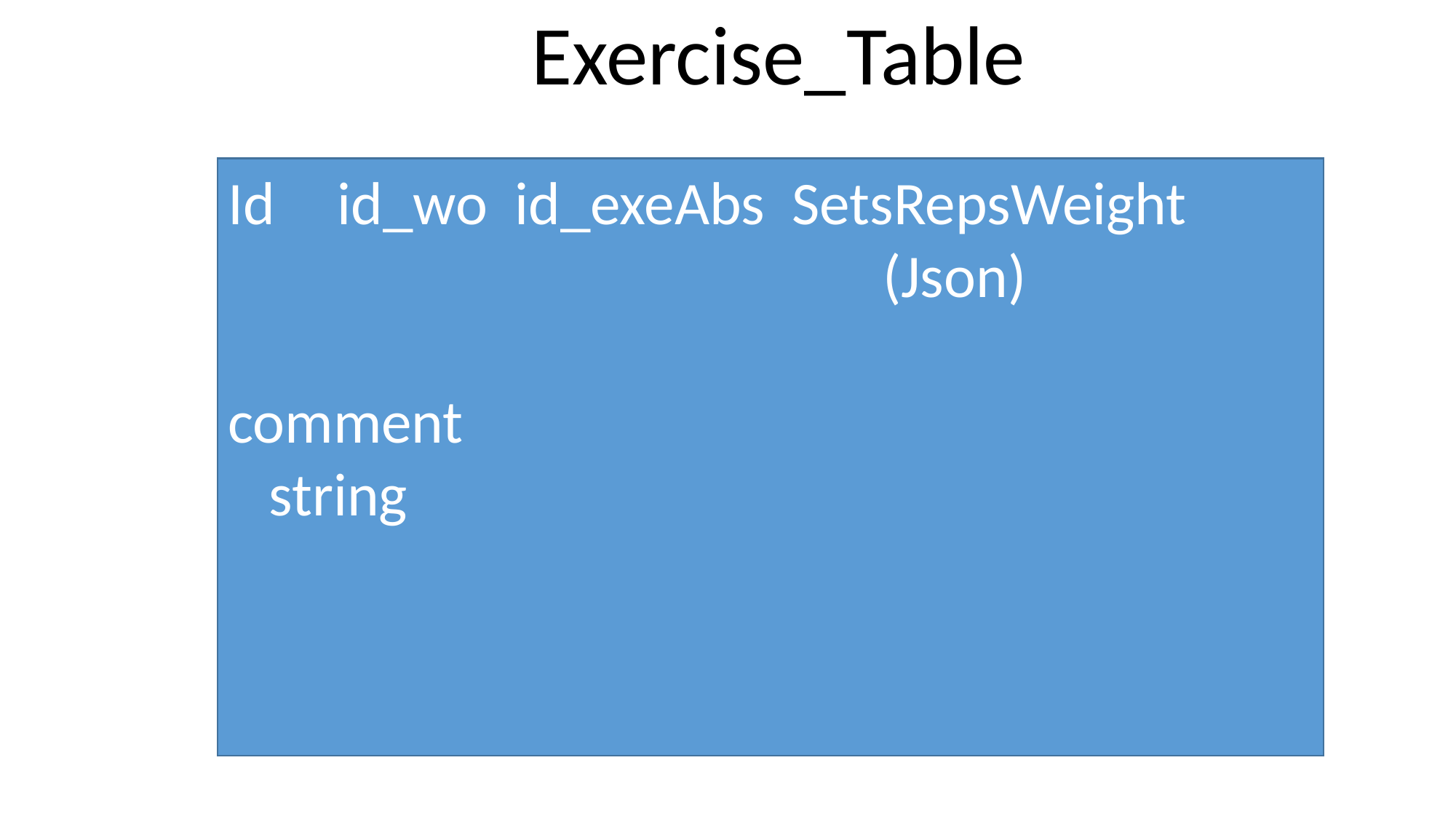

# Exercise_Table
Id	id_wo  id_exeAbs  SetsRepsWeight
 						(Json)

comment
   string